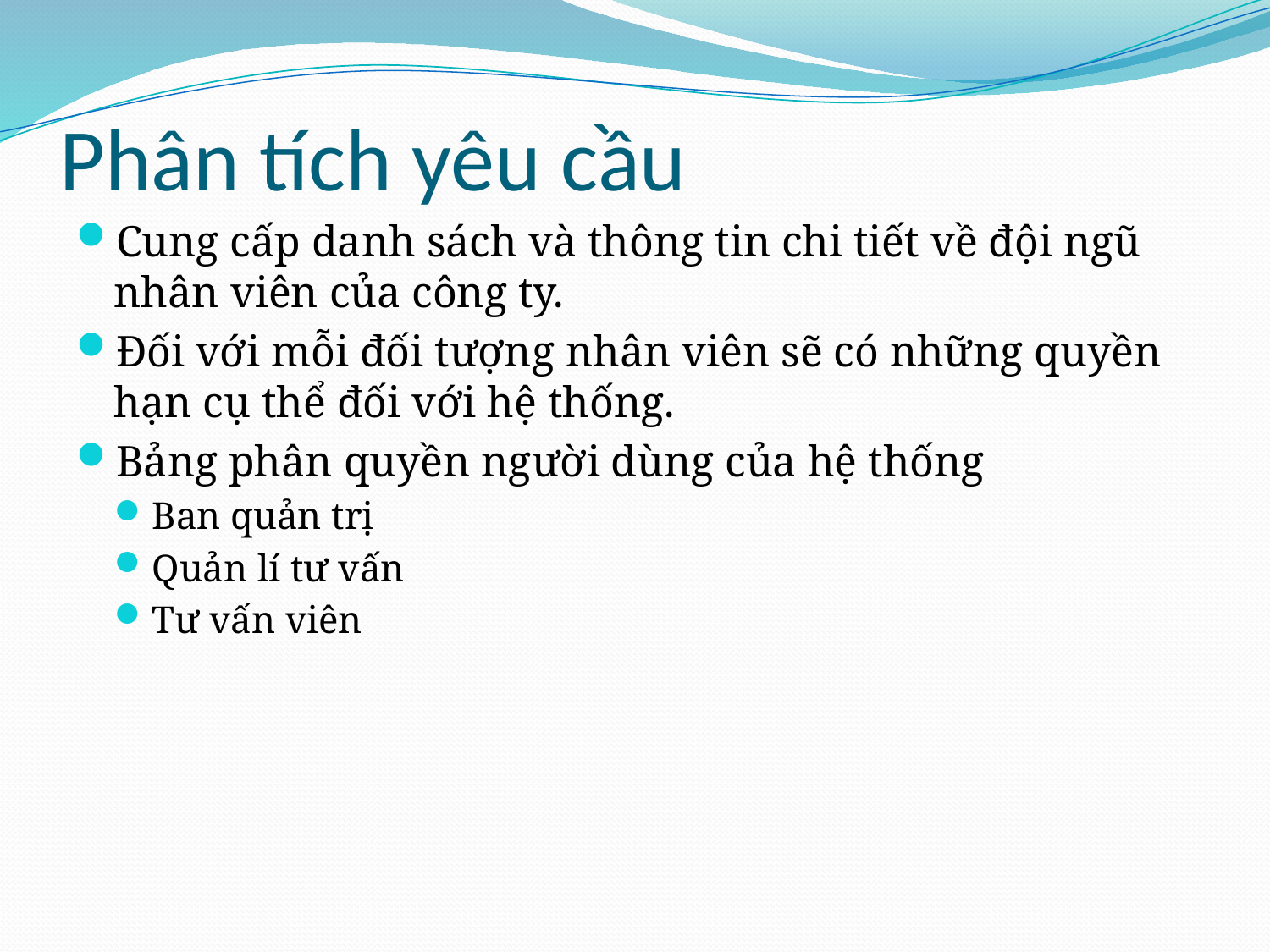

# Phân tích yêu cầu
Cung cấp danh sách và thông tin chi tiết về đội ngũ nhân viên của công ty.
Đối với mỗi đối tượng nhân viên sẽ có những quyền hạn cụ thể đối với hệ thống.
Bảng phân quyền người dùng của hệ thống
Ban quản trị
Quản lí tư vấn
Tư vấn viên